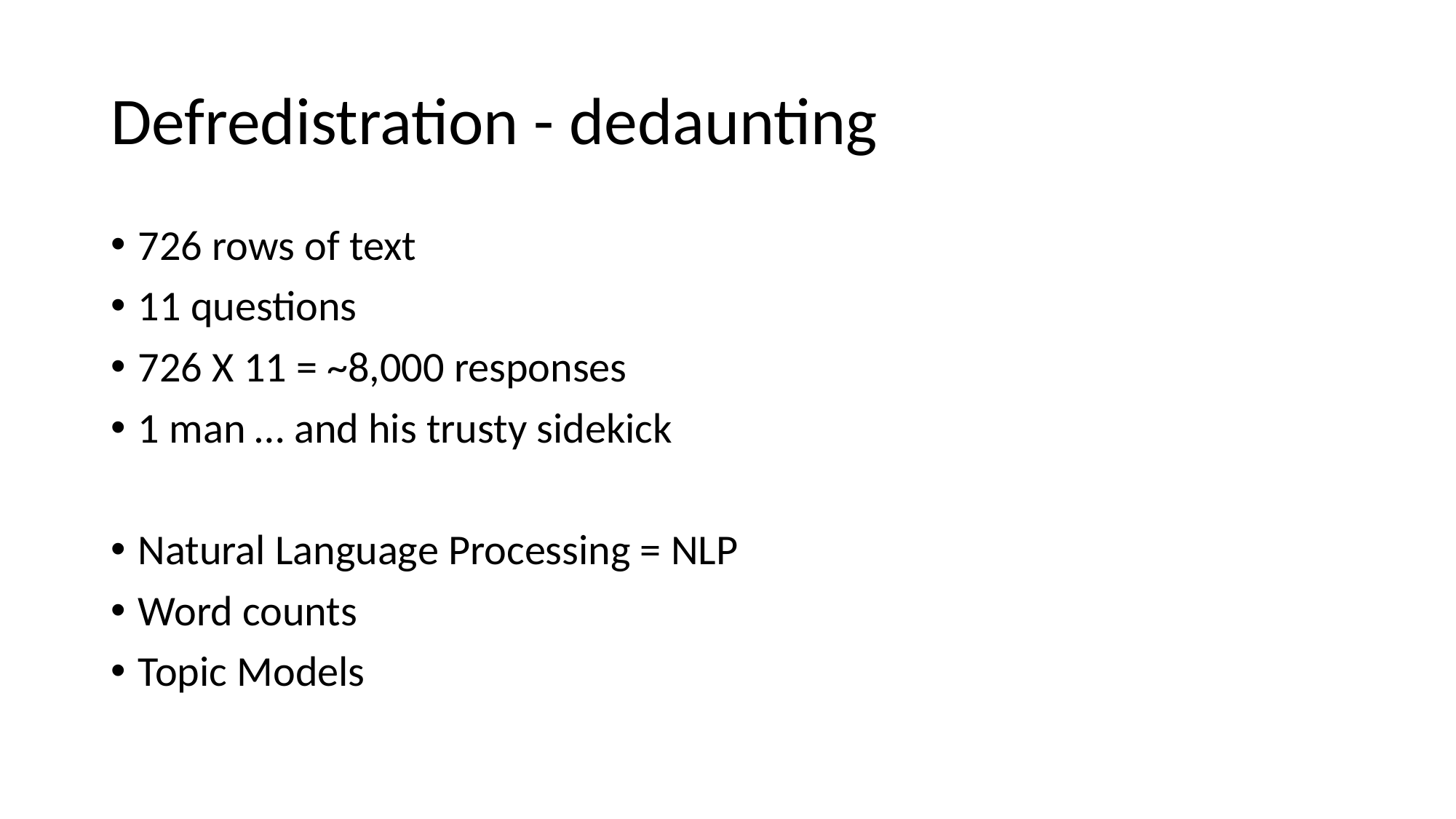

# Defredistration - dedaunting
726 rows of text
11 questions
726 X 11 = ~8,000 responses
1 man … and his trusty sidekick

Natural Language Processing = NLP
Word counts
Topic Models